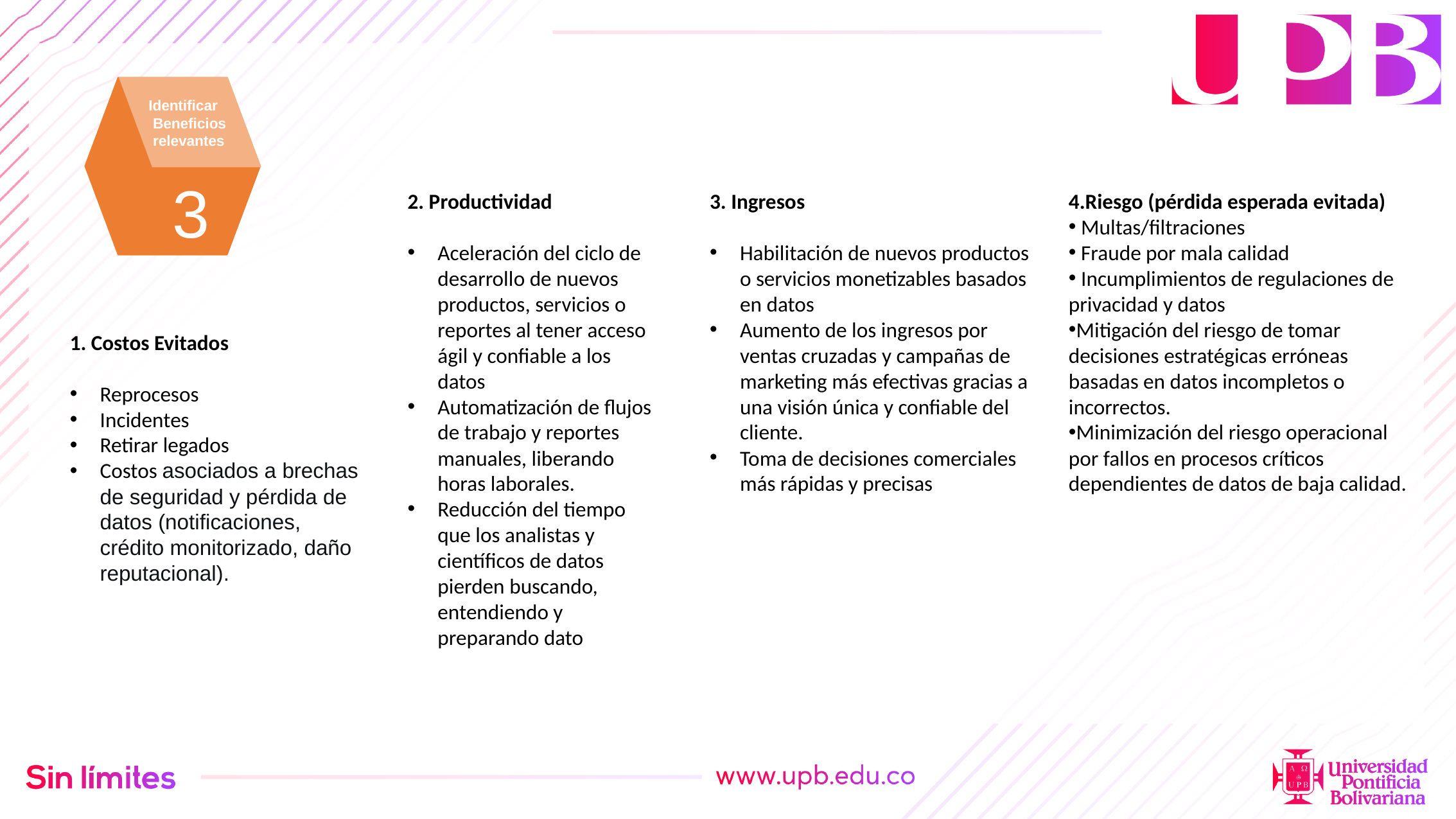

Identificar Beneficios relevantes
3
2. Productividad

Aceleración del ciclo de desarrollo de nuevos productos, servicios o reportes al tener acceso ágil y confiable a los datos
Automatización de flujos de trabajo y reportes manuales, liberando horas laborales.
Reducción del tiempo que los analistas y científicos de datos pierden buscando, entendiendo y preparando dato
3. Ingresos

Habilitación de nuevos productos o servicios monetizables basados en datos
Aumento de los ingresos por ventas cruzadas y campañas de marketing más efectivas gracias a una visión única y confiable del cliente.
Toma de decisiones comerciales más rápidas y precisas
Riesgo (pérdida esperada evitada)
 Multas/filtraciones
 Fraude por mala calidad
 Incumplimientos de regulaciones de privacidad y datos
Mitigación del riesgo de tomar decisiones estratégicas erróneas basadas en datos incompletos o incorrectos.
Minimización del riesgo operacional por fallos en procesos críticos dependientes de datos de baja calidad.
 Costos Evitados

Reprocesos
Incidentes
Retirar legados
Costos asociados a brechas de seguridad y pérdida de datos (notificaciones, crédito monitorizado, daño reputacional).